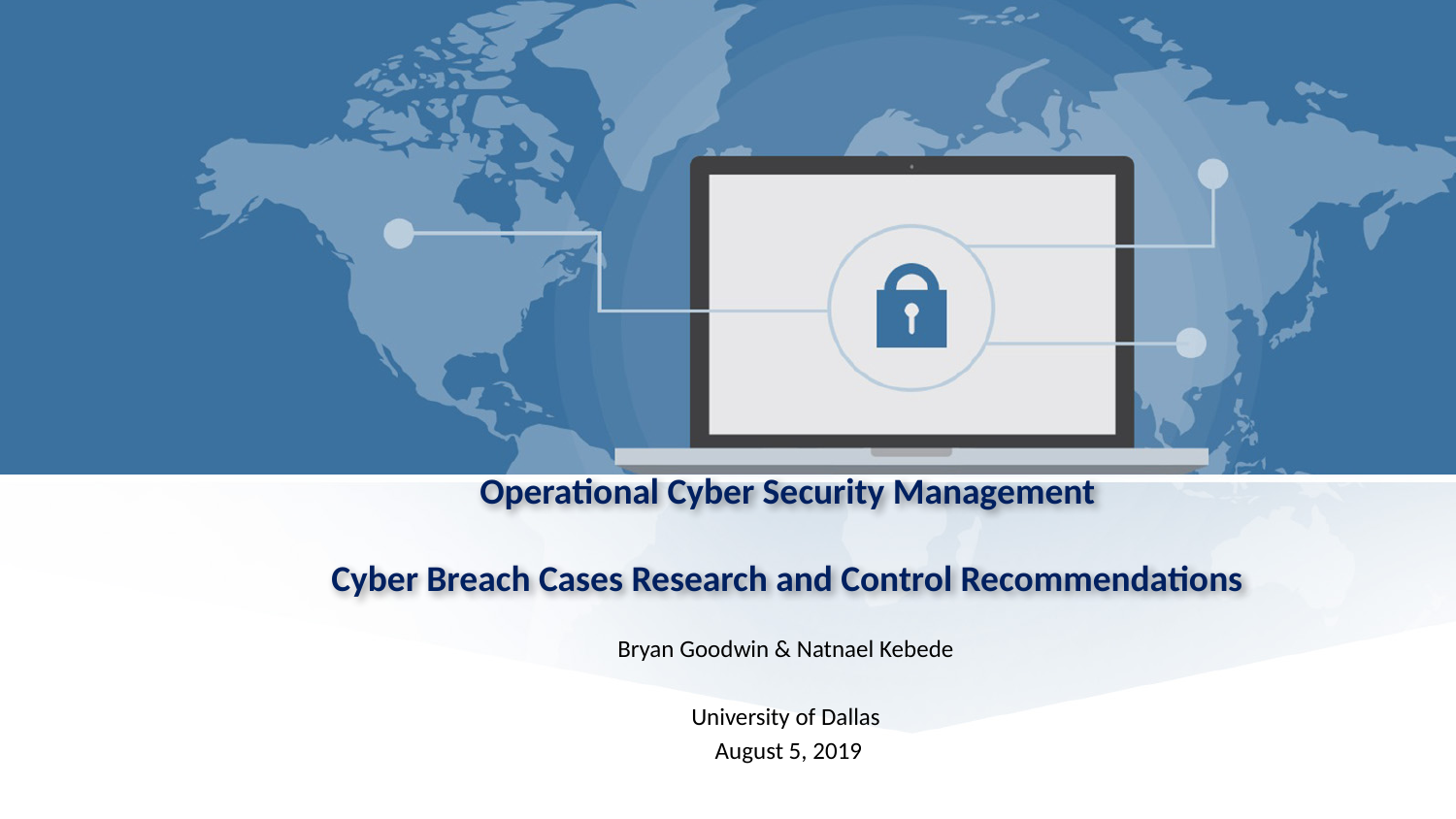

# Operational Cyber Security Management   Cyber Breach Cases Research and Control Recommendations
Bryan Goodwin & Natnael Kebede

University of Dallas
August 5, 2019